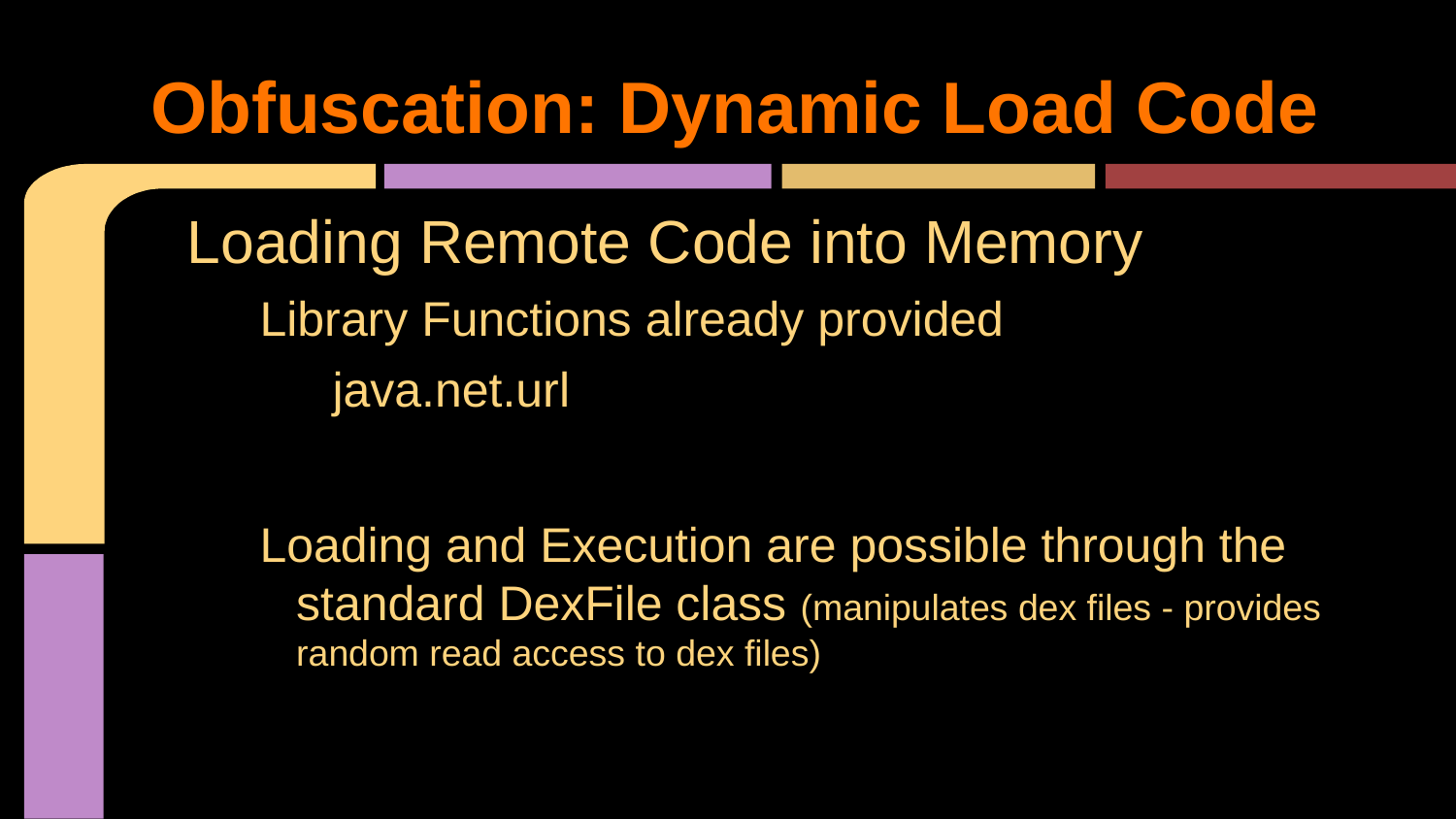

# Obfuscation: Dynamic Load Code
Loading Remote Code into Memory
Library Functions already provided
java.net.url

Loading and Execution are possible through the standard DexFile class (manipulates dex files - provides random read access to dex files)